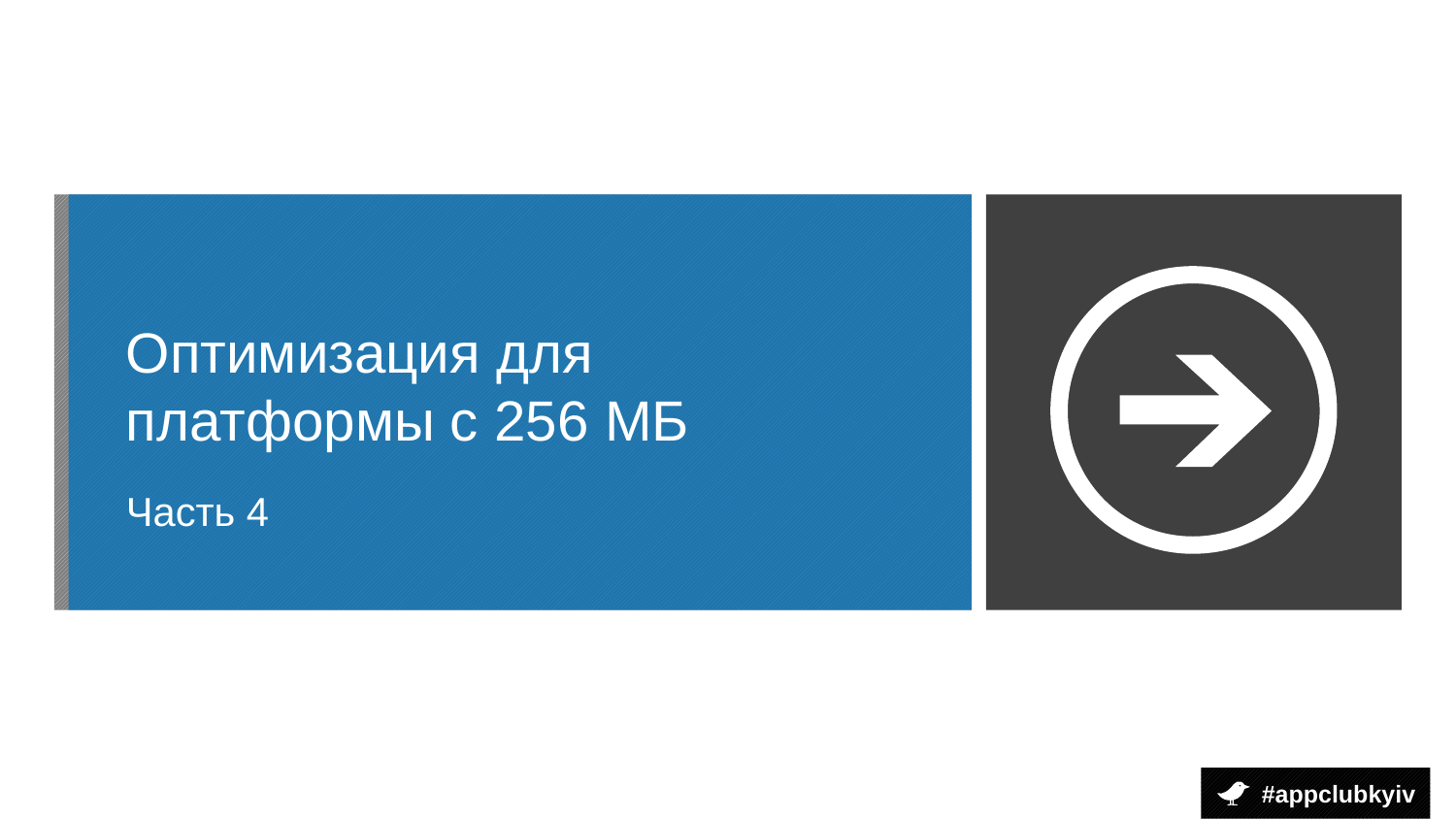

Оптимизация для платформы с 256 МБ
Часть 4